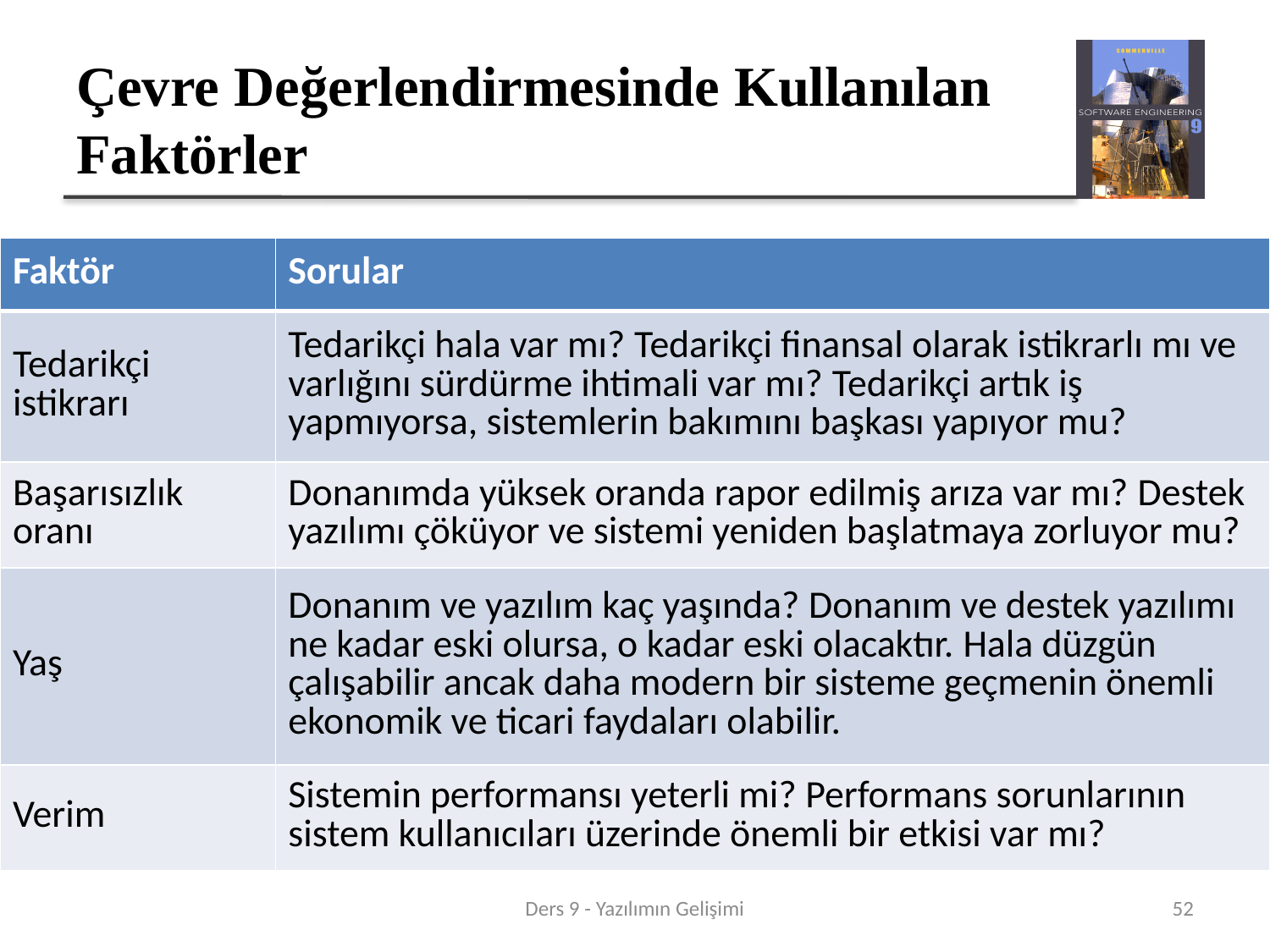

# Çevre Değerlendirmesinde Kullanılan Faktörler
| Faktör | Sorular |
| --- | --- |
| Tedarikçi istikrarı | Tedarikçi hala var mı? Tedarikçi finansal olarak istikrarlı mı ve varlığını sürdürme ihtimali var mı? Tedarikçi artık iş yapmıyorsa, sistemlerin bakımını başkası yapıyor mu? |
| Başarısızlık oranı | Donanımda yüksek oranda rapor edilmiş arıza var mı? Destek yazılımı çöküyor ve sistemi yeniden başlatmaya zorluyor mu? |
| Yaş | Donanım ve yazılım kaç yaşında? Donanım ve destek yazılımı ne kadar eski olursa, o kadar eski olacaktır. Hala düzgün çalışabilir ancak daha modern bir sisteme geçmenin önemli ekonomik ve ticari faydaları olabilir. |
| Verim | Sistemin performansı yeterli mi? Performans sorunlarının sistem kullanıcıları üzerinde önemli bir etkisi var mı? |
Ders 9 - Yazılımın Gelişimi
52